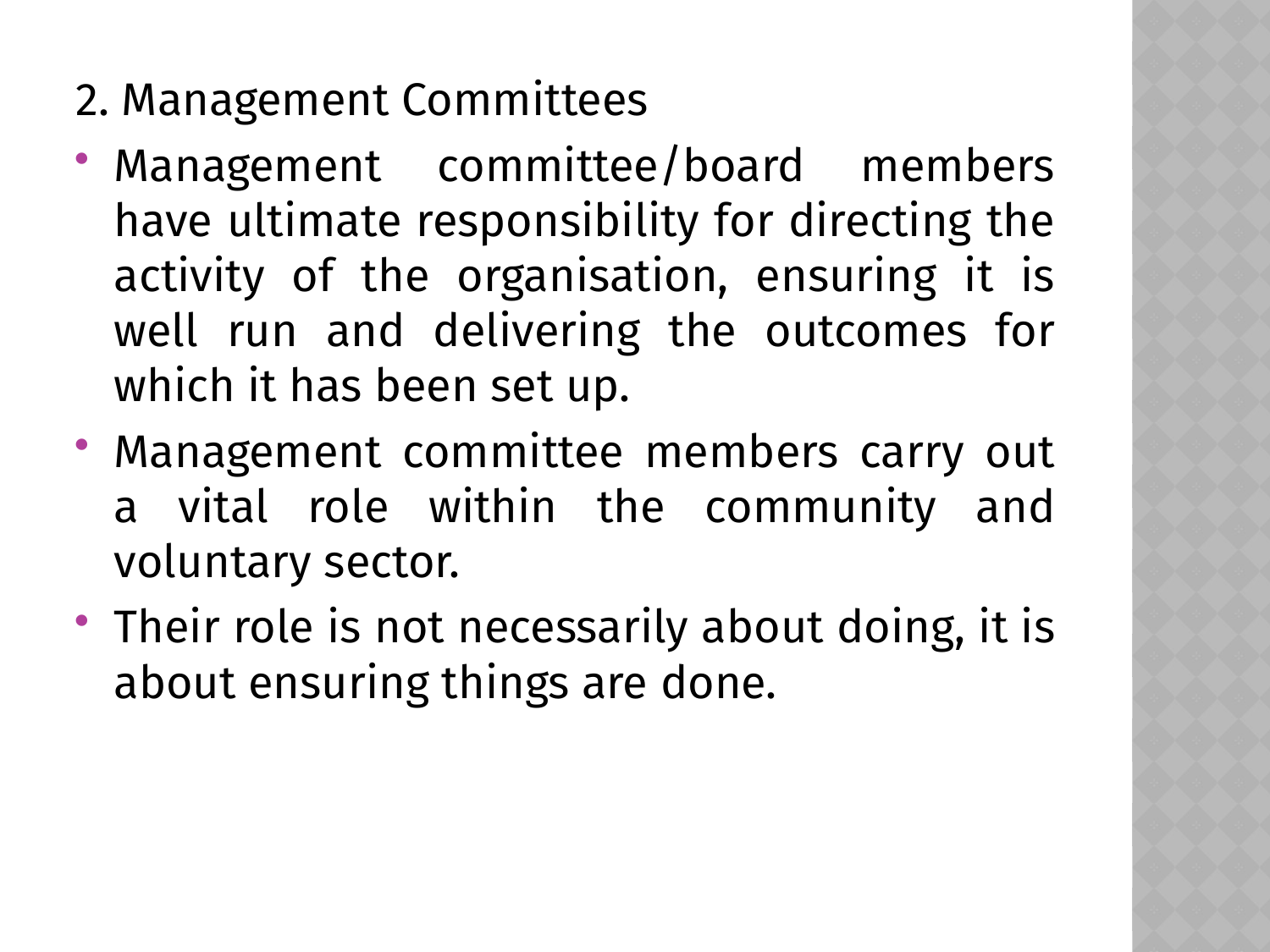

2. Management Committees
Management committee/board members have ultimate responsibility for directing the activity of the organisation, ensuring it is well run and delivering the outcomes for which it has been set up.
Management committee members carry out a vital role within the community and voluntary sector.
Their role is not necessarily about doing, it is about ensuring things are done.